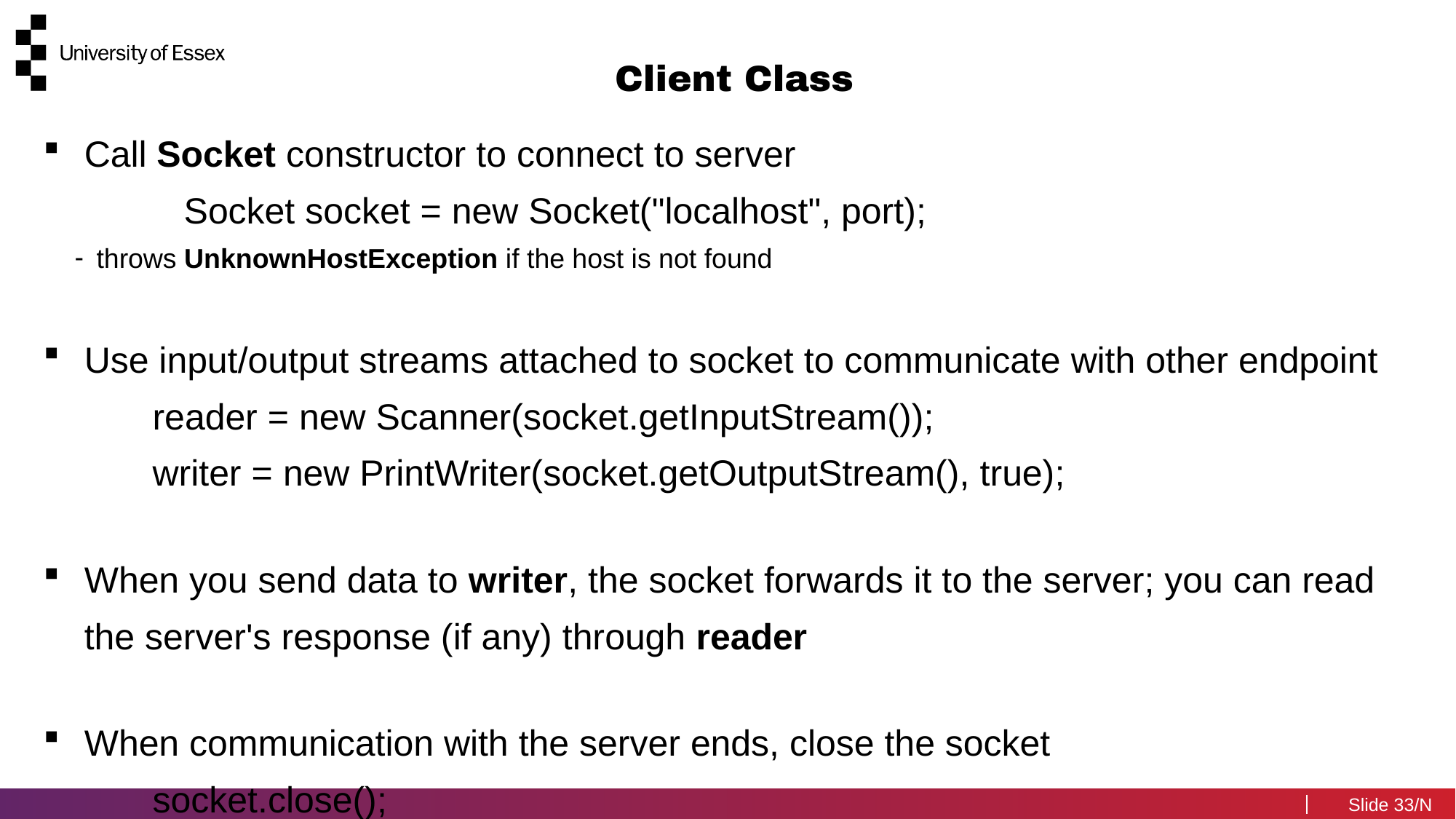

Client Class
Call Socket constructor to connect to server
     	Socket socket = new Socket("localhost", port);
throws UnknownHostException if the host is not found

Use input/output streams attached to socket to communicate with other endpoint
 	reader = new Scanner(socket.getInputStream());
 	writer = new PrintWriter(socket.getOutputStream(), true);

When you send data to writer, the socket forwards it to the server; you can read the server's response (if any) through reader

When communication with the server ends, close the socket
	socket.close();
33/N